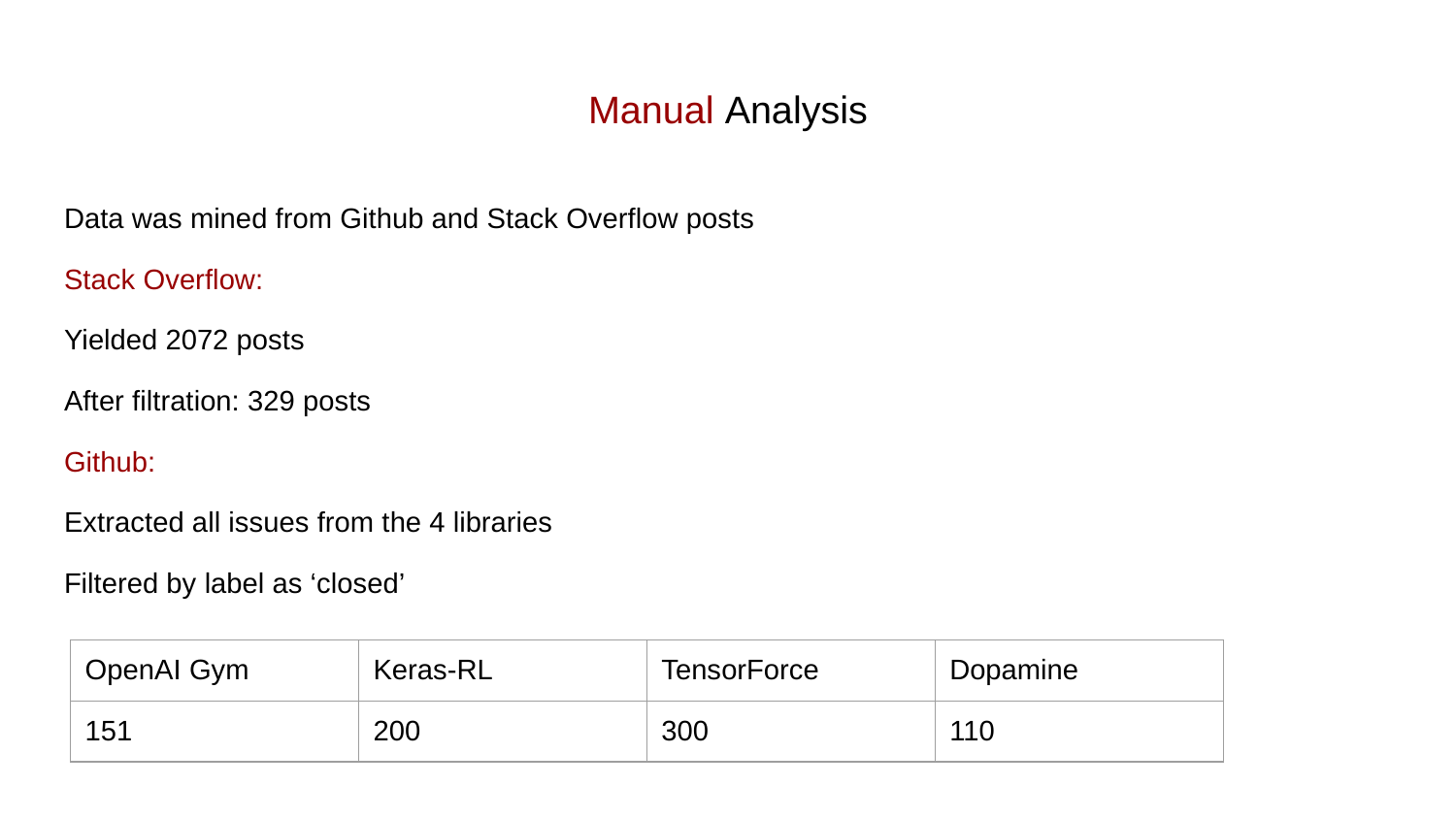

# Manual Analysis
Data was mined from Github and Stack Overflow posts
Stack Overflow:
Yielded 2072 posts
After filtration: 329 posts
Github:
Extracted all issues from the 4 libraries
Filtered by label as ‘closed’
| OpenAI Gym | Keras-RL | TensorForce | Dopamine |
| --- | --- | --- | --- |
| 151 | 200 | 300 | 110 |